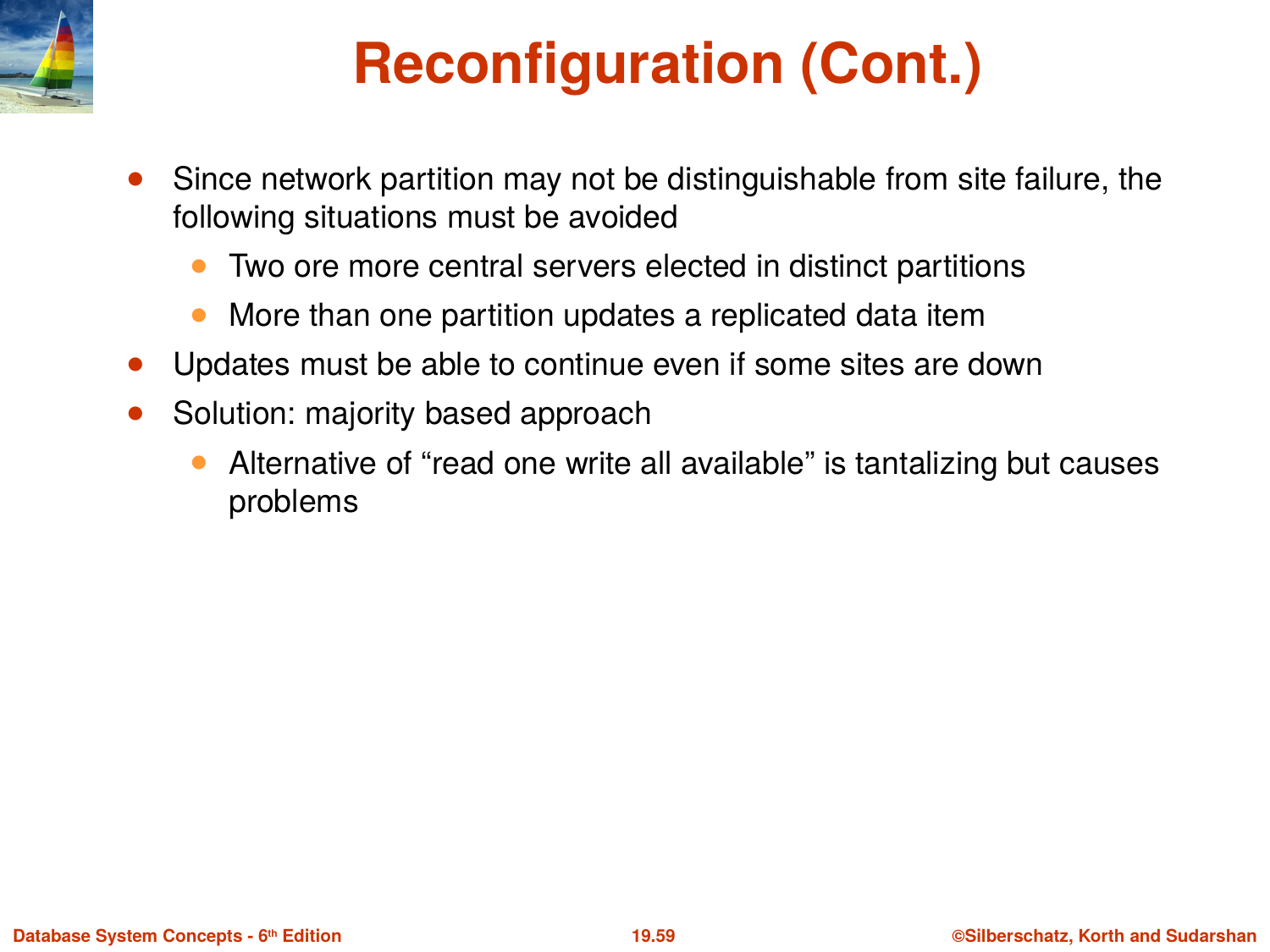

# Reconfiguration (Cont.)
Since network partition may not be distinguishable from site failure, the following situations must be avoided
Two ore more central servers elected in distinct partitions
More than one partition updates a replicated data item
Updates must be able to continue even if some sites are down
Solution: majority based approach
Alternative of “read one write all available” is tantalizing but causes problems